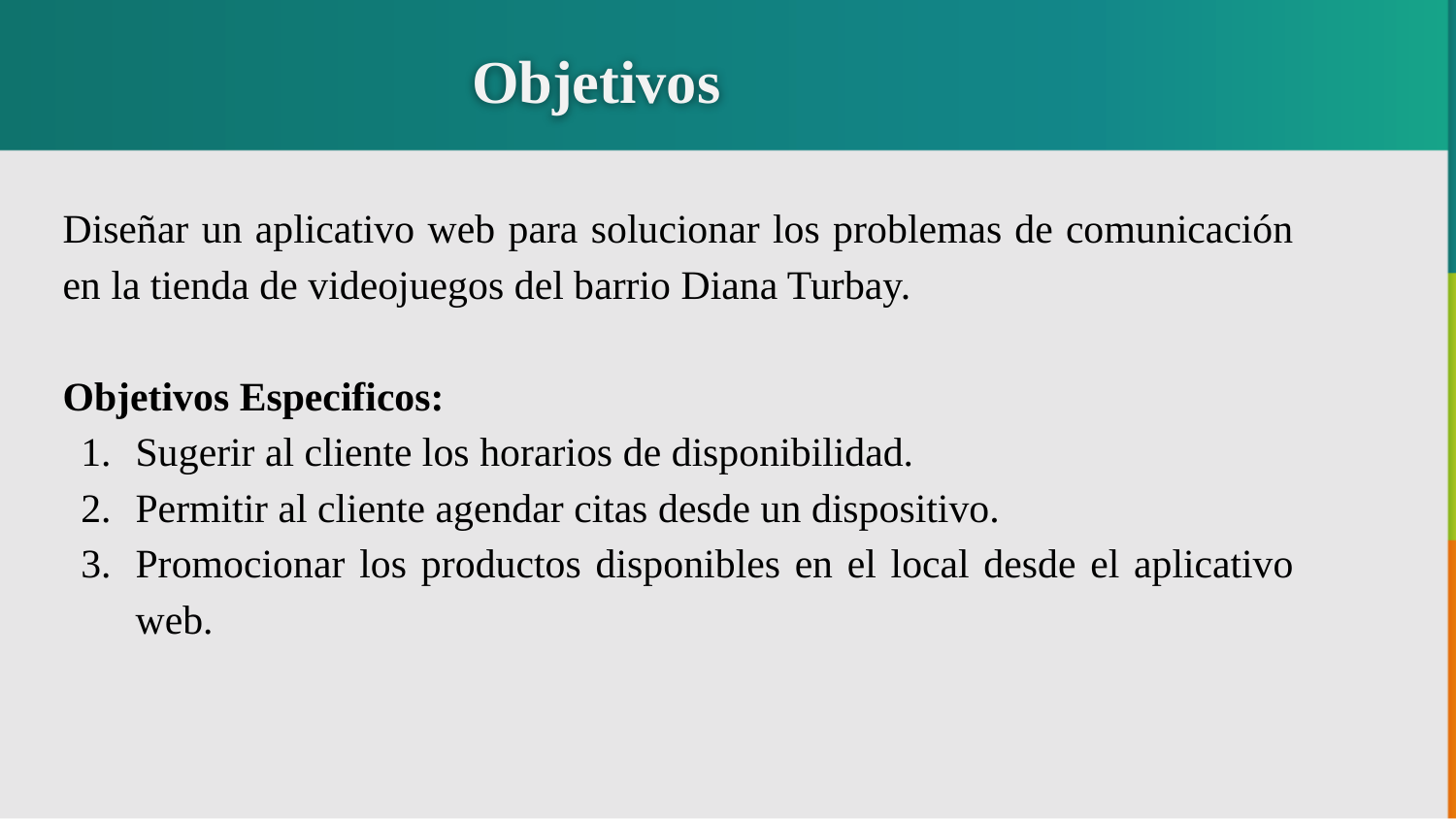

Objetivos

Diseñar un aplicativo web para solucionar los problemas de comunicación en la tienda de videojuegos del barrio Diana Turbay.

Objetivos Especificos:
Sugerir al cliente los horarios de disponibilidad.
Permitir al cliente agendar citas desde un dispositivo.
Promocionar los productos disponibles en el local desde el aplicativo web.